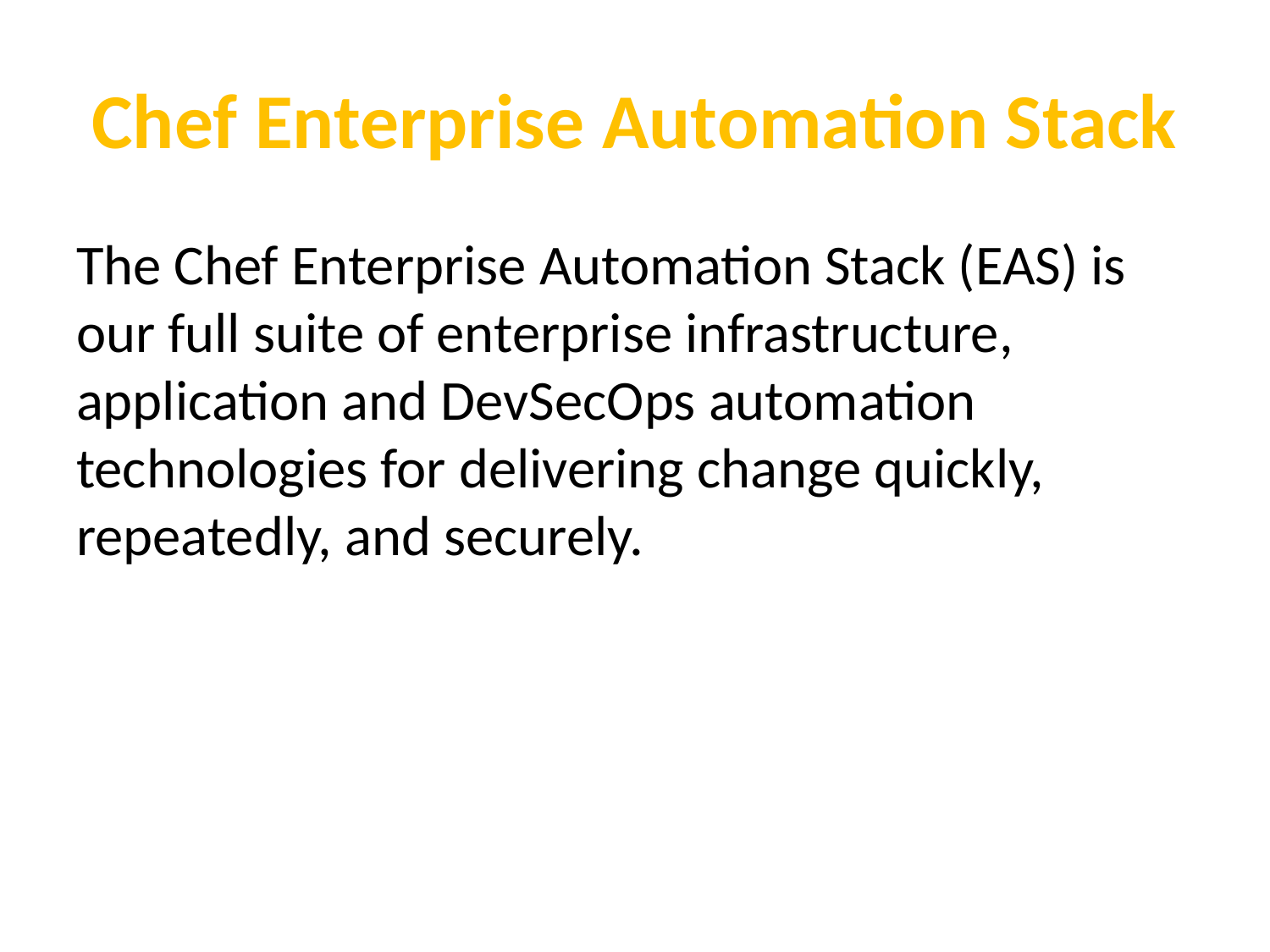

# Chef Enterprise Automation Stack
The Chef Enterprise Automation Stack (EAS) is our full suite of enterprise infrastructure, application and DevSecOps automation technologies for delivering change quickly, repeatedly, and securely.